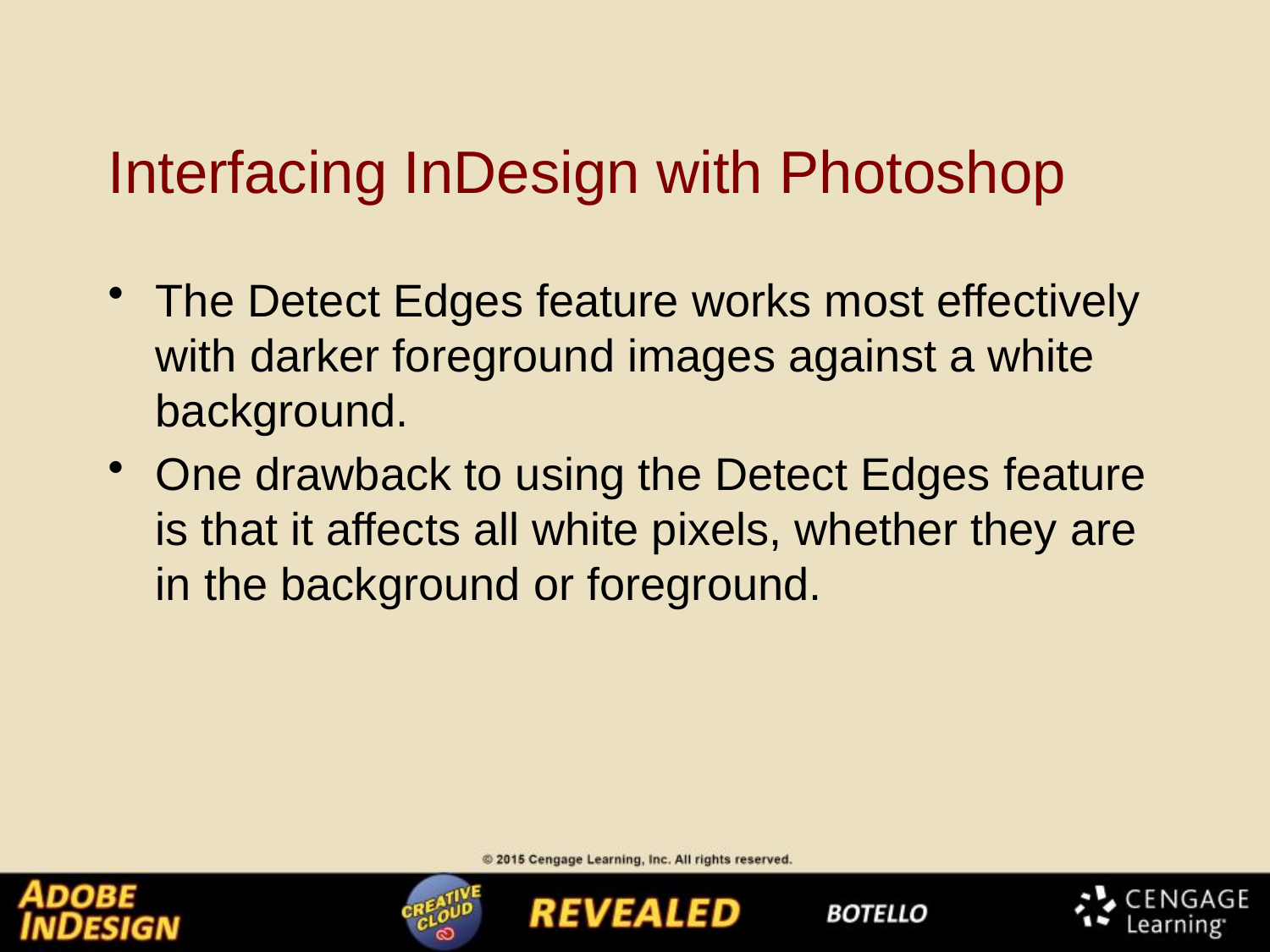

# Interfacing InDesign with Photoshop
The Detect Edges feature works most effectively with darker foreground images against a white background.
One drawback to using the Detect Edges feature is that it affects all white pixels, whether they are in the background or foreground.